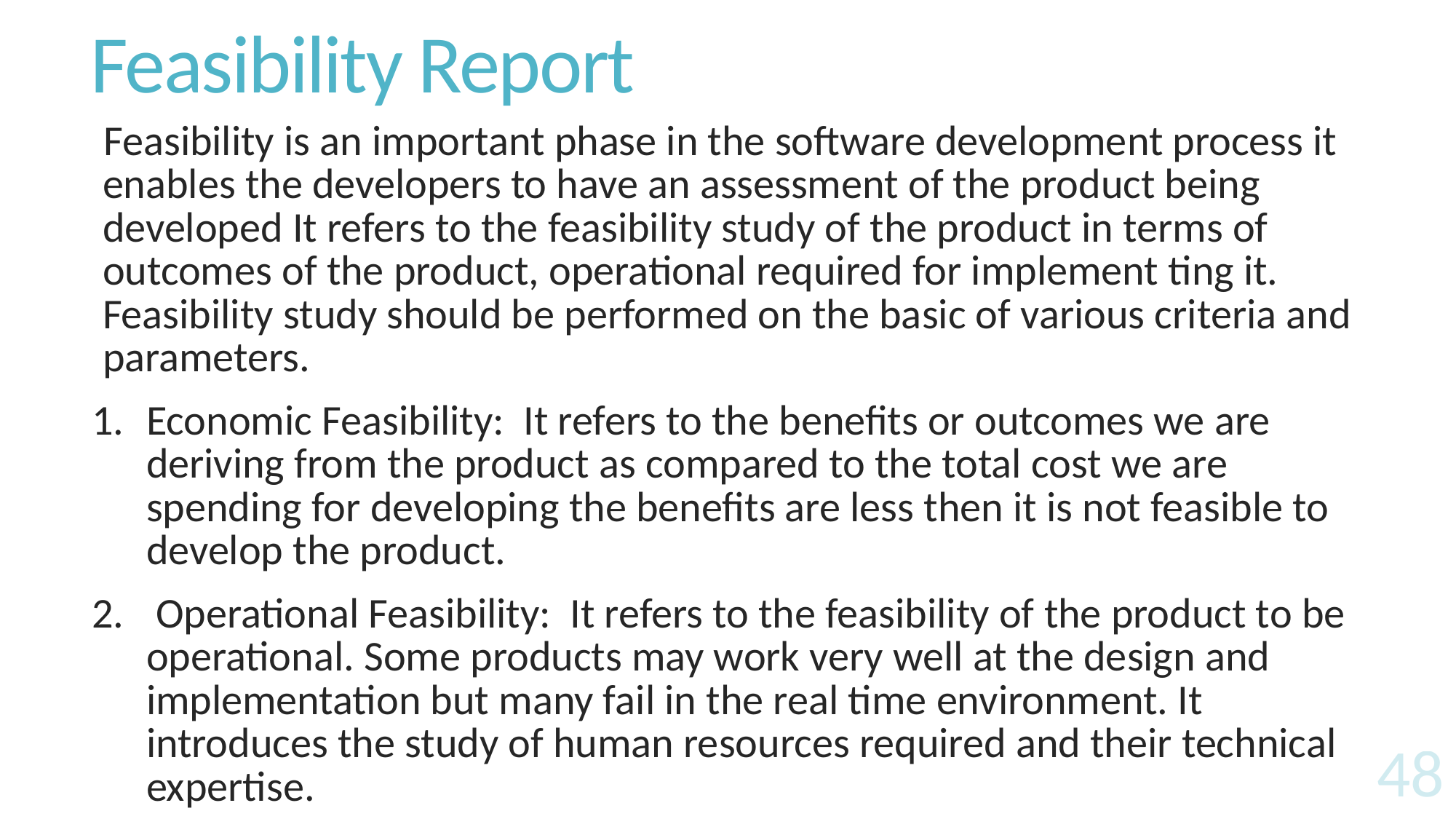

# Feasibility Report
Feasibility is an important phase in the software development process it enables the developers to have an assessment of the product being developed It refers to the feasibility study of the product in terms of outcomes of the product, operational required for implement ting it. Feasibility study should be performed on the basic of various criteria and parameters.
Economic Feasibility:  It refers to the benefits or outcomes we are deriving from the product as compared to the total cost we are spending for developing the benefits are less then it is not feasible to develop the product.
 Operational Feasibility:  It refers to the feasibility of the product to be operational. Some products may work very well at the design and implementation but many fail in the real time environment. It introduces the study of human resources required and their technical expertise.

48